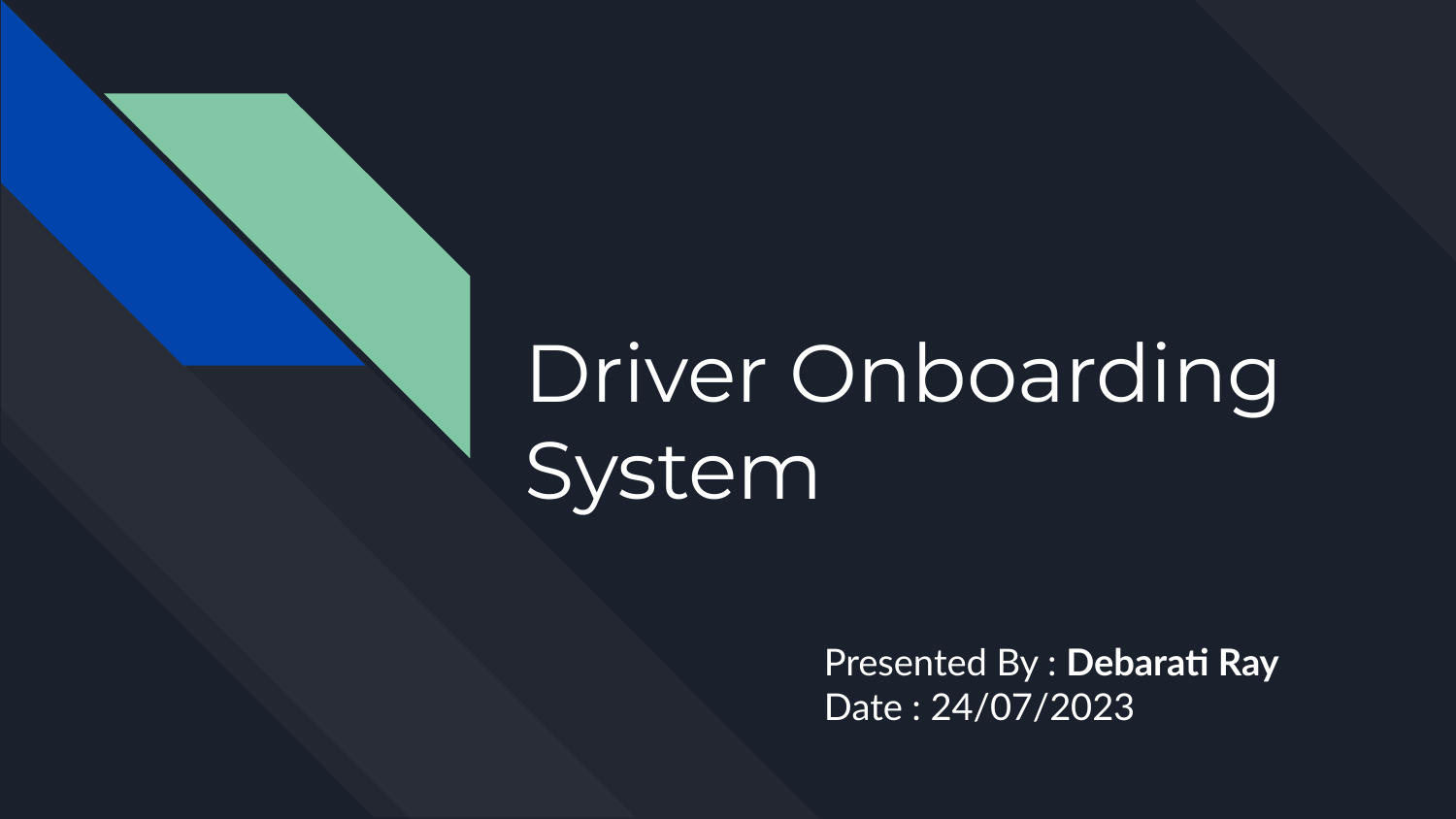

Driver Onboarding System
Presented By : Debarati Ray
Date : 24/07/2023